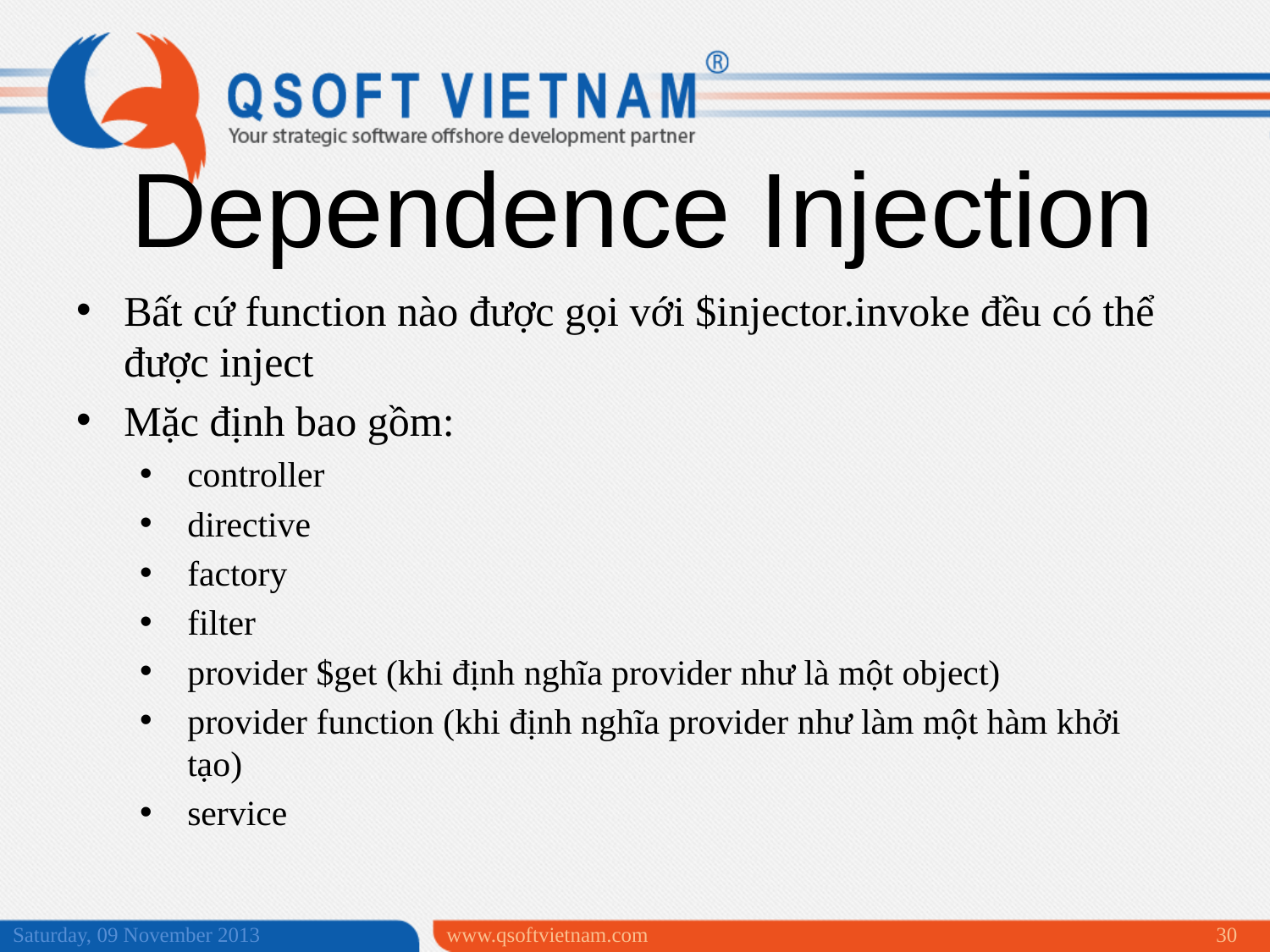

Dependence Injection
Bất cứ function nào được gọi với $injector.invoke đều có thể được inject
Mặc định bao gồm:
controller
directive
factory
filter
provider $get (khi định nghĩa provider như là một object)
provider function (khi định nghĩa provider như làm một hàm khởi tạo)
service
Saturday, 09 November 2013
www.qsoftvietnam.com
30